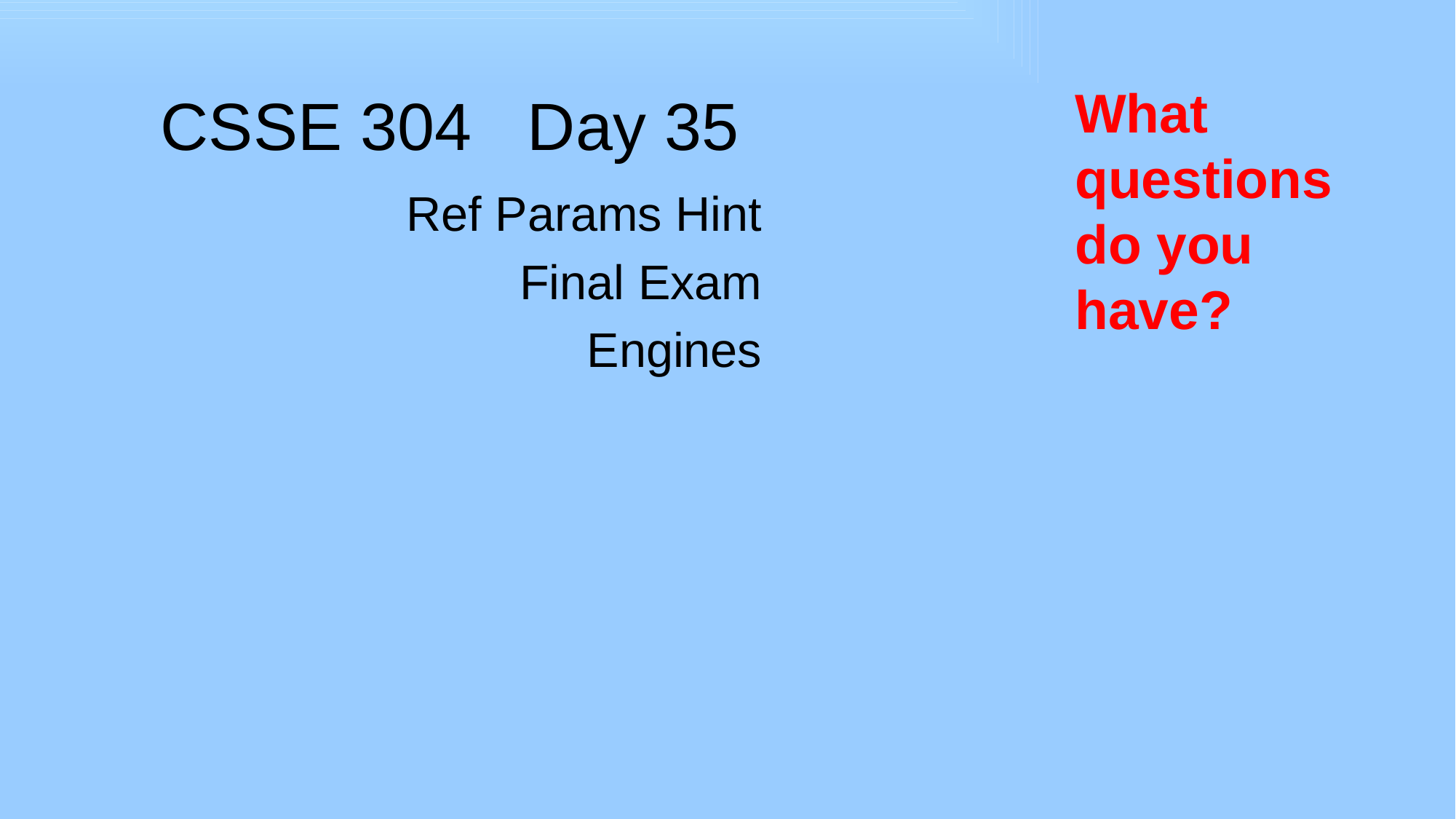

# CSSE 304   Day 35
What questions do you have?
Ref Params Hint
Final Exam
Engines